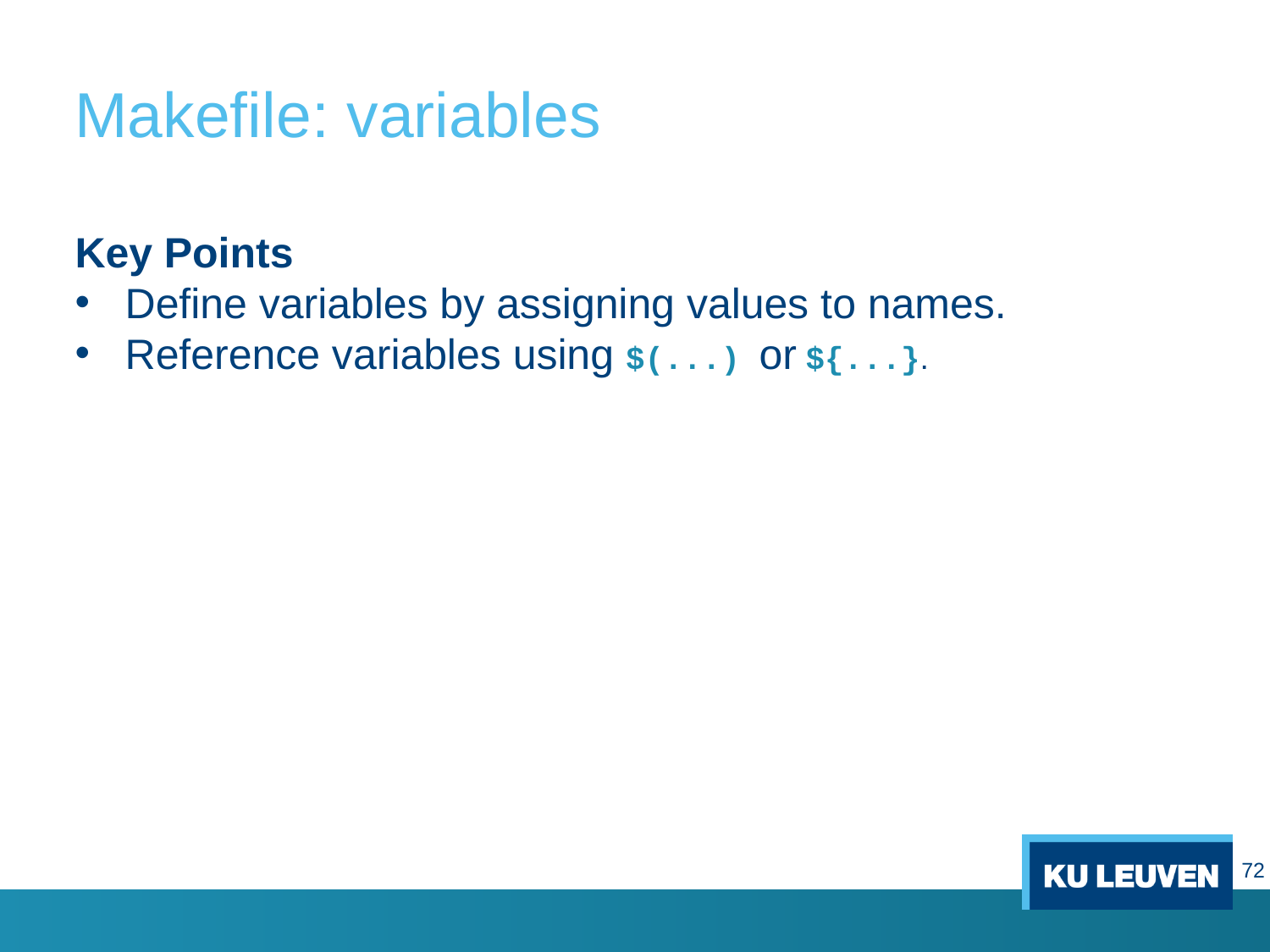

# Makefile: variables

Key Points
Define variables by assigning values to names.
Reference variables using $(...) or ${...}.

72